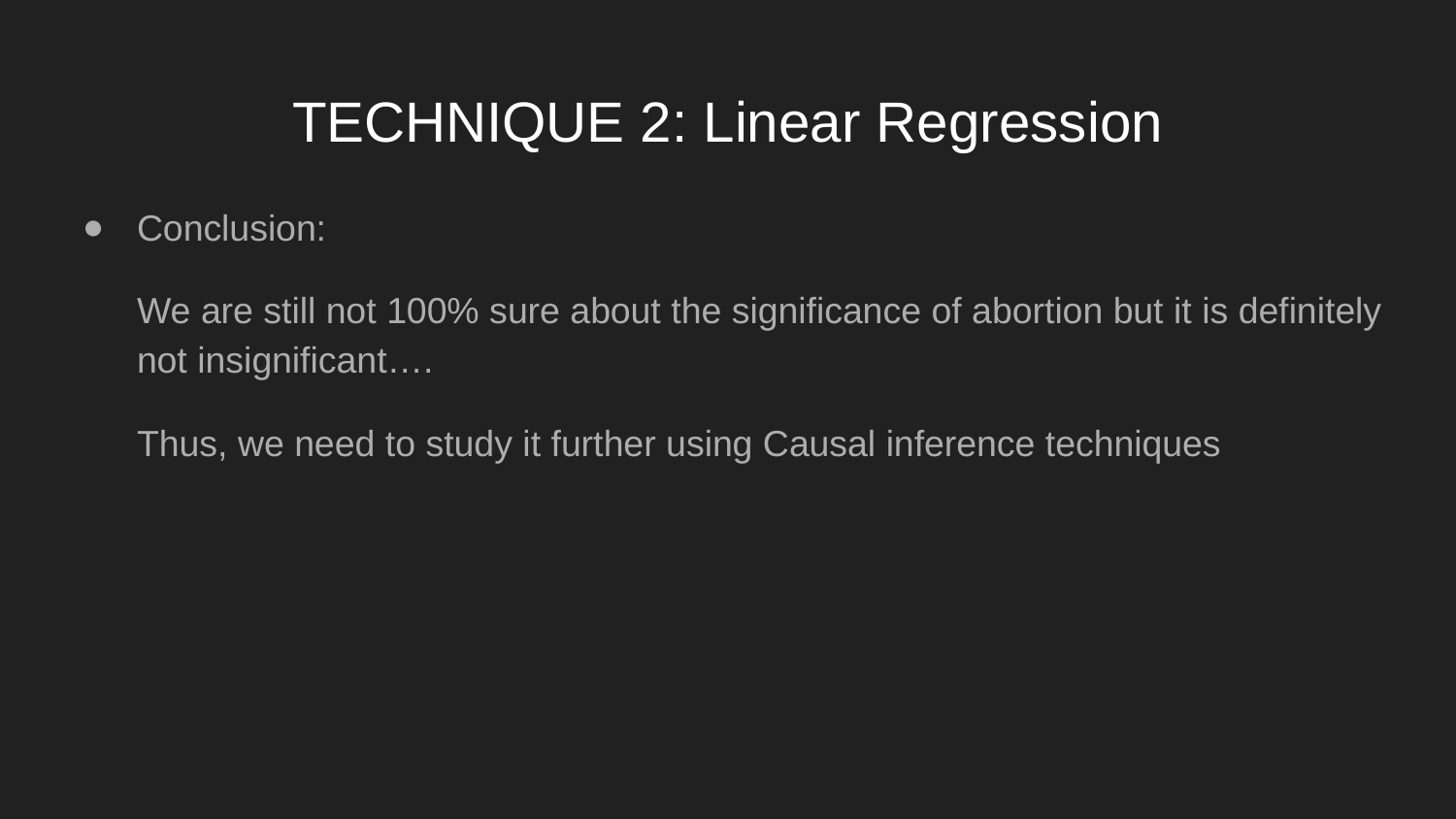

# TECHNIQUE 2: Linear Regression
Conclusion:
We are still not 100% sure about the significance of abortion but it is definitely not insignificant….
Thus, we need to study it further using Causal inference techniques